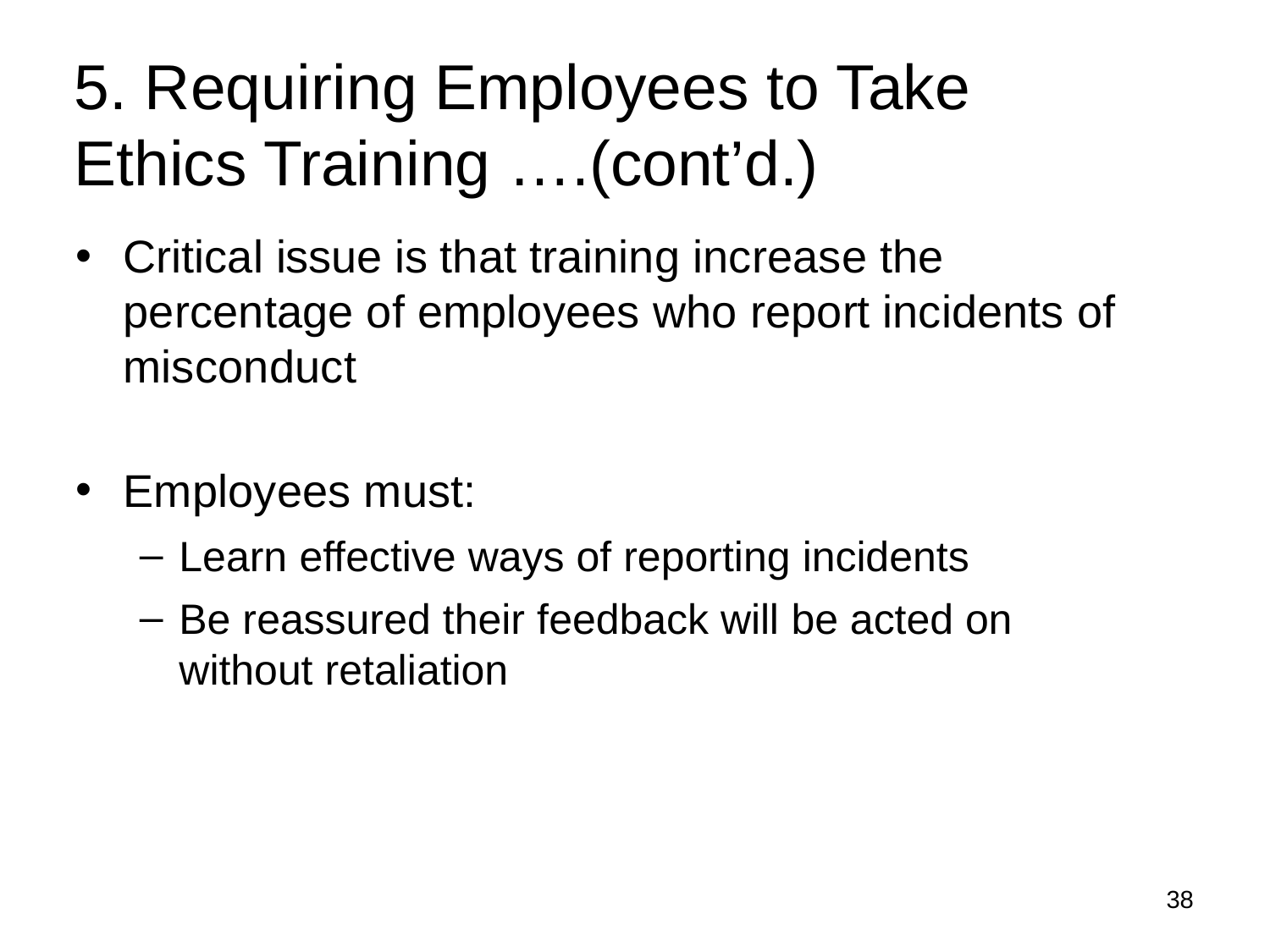

5. Requiring Employees to Take Ethics Training ….(cont’d.)
Critical issue is that training increase the percentage of employees who report incidents of misconduct

Employees must:

Learn effective ways of reporting incidents

Be reassured their feedback will be acted on without retaliation
38